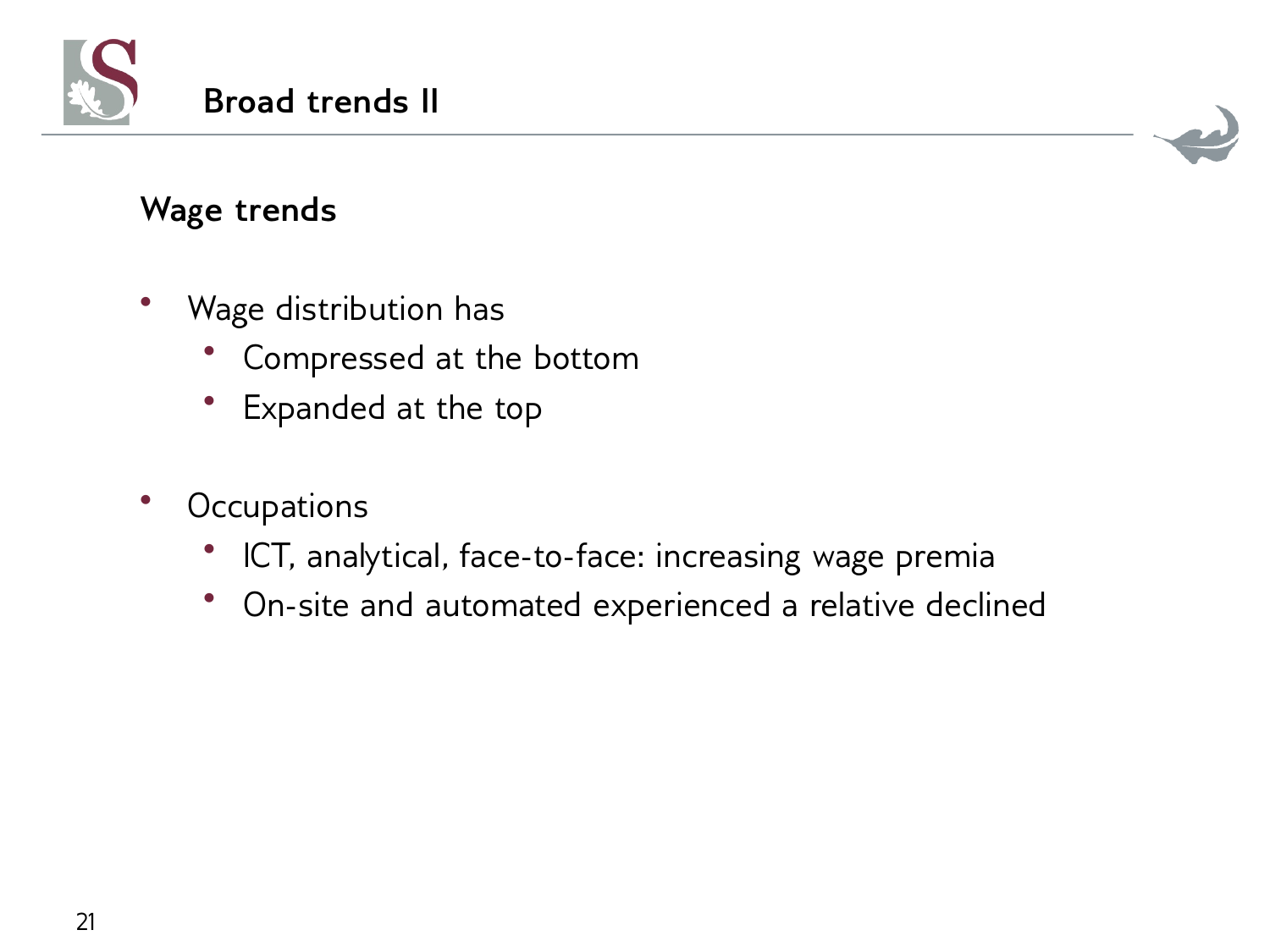

# Broad trends II
Wage trends

Wage distribution has
Compressed at the bottom
Expanded at the top

Occupations
ICT, analytical, face-to-face: increasing wage premia
On-site and automated experienced a relative declined

21